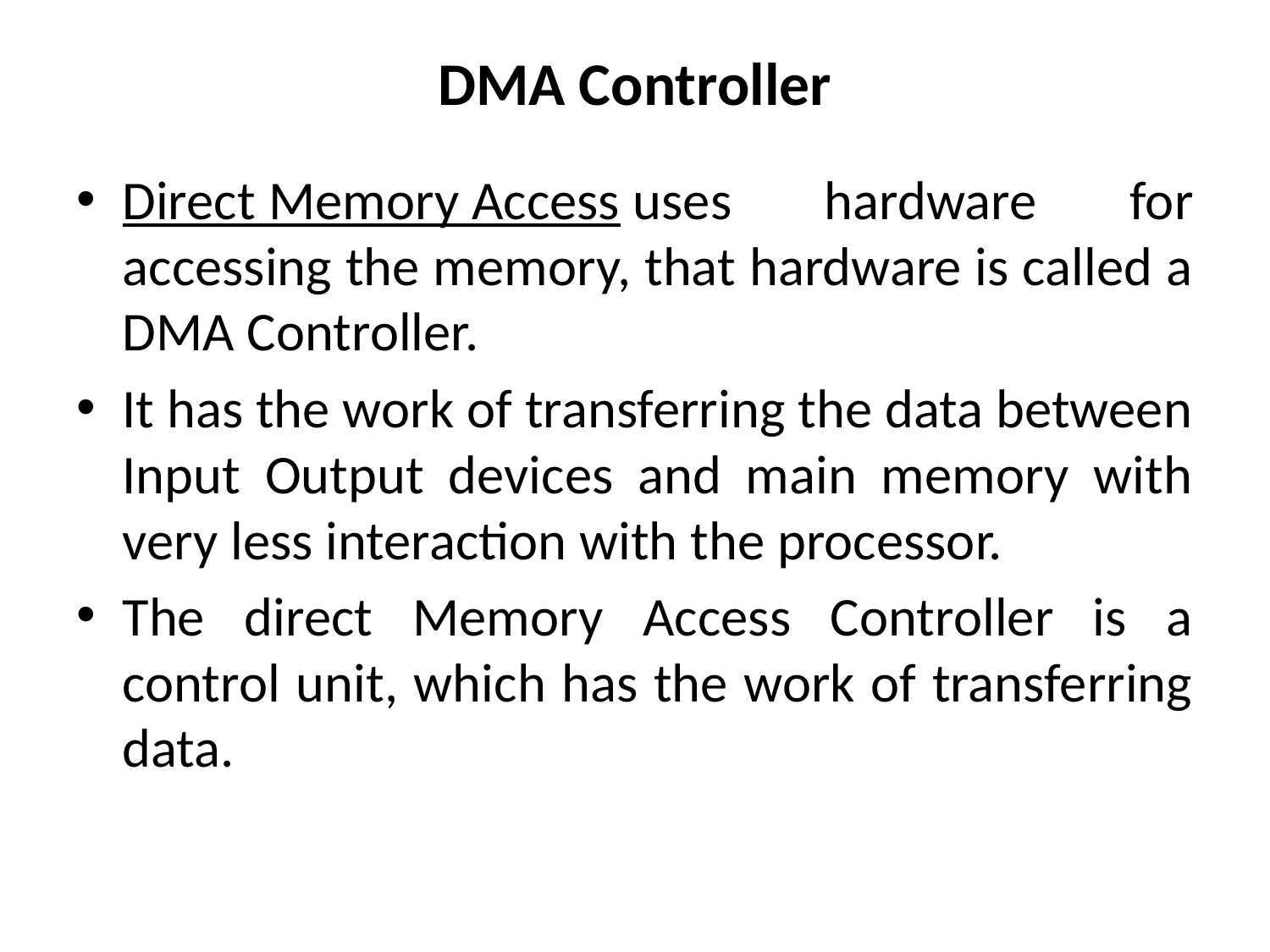

# DMA Controller
Direct Memory Access uses hardware for accessing the memory, that hardware is called a DMA Controller.
It has the work of transferring the data between Input Output devices and main memory with very less interaction with the processor.
The direct Memory Access Controller is a control unit, which has the work of transferring data.